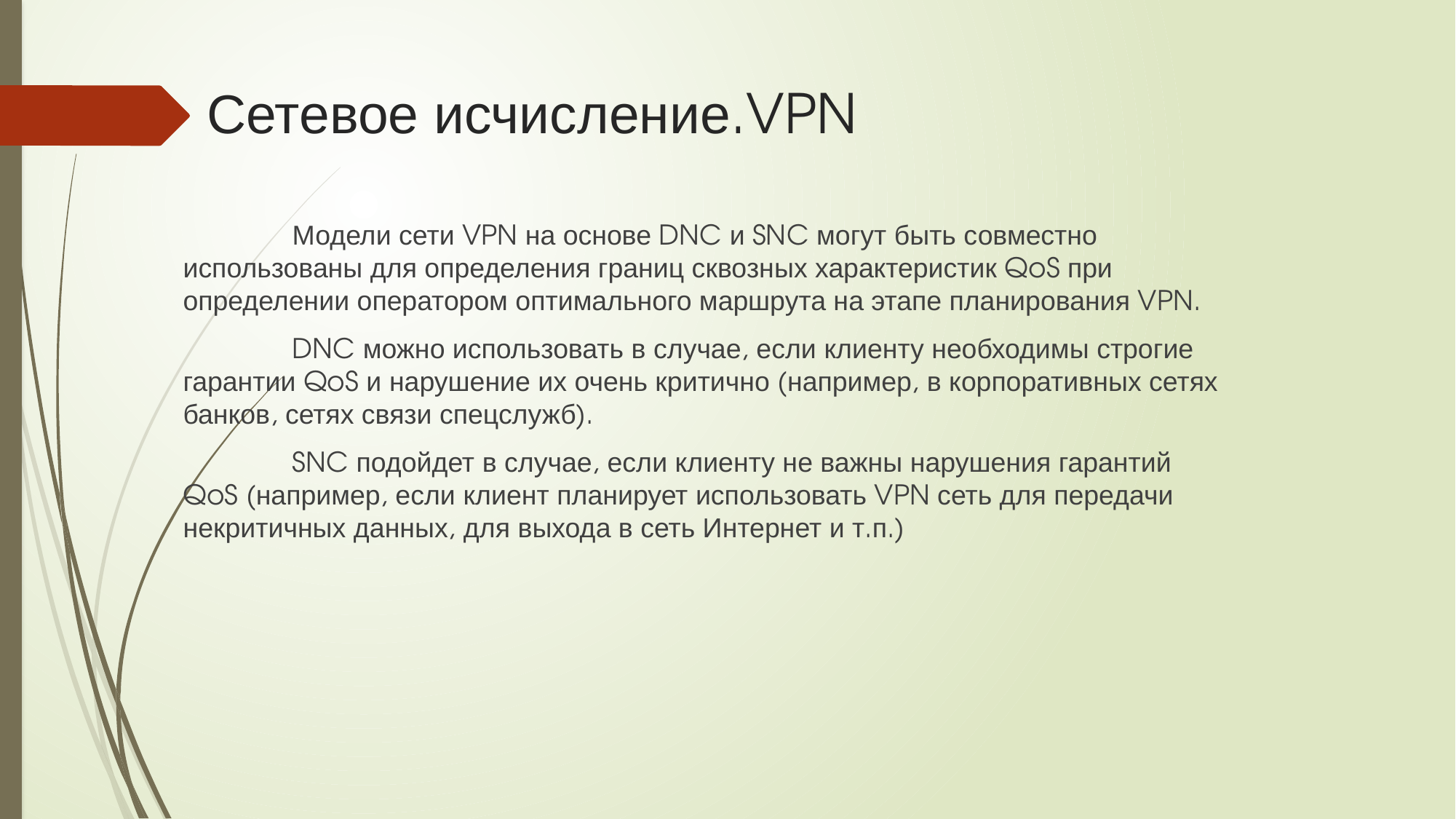

# Сетевое исчисление.VPN
	Модели сети VPN на основе DNC и SNC могут быть совместно использованы для определения границ сквозных характеристик QoS при определении оператором оптимального маршрута на этапе планирования VPN.
	DNC можно использовать в случае, если клиенту необходимы строгие гарантии QoS и нарушение их очень критично (например, в корпоративных сетях банков, сетях связи спецслужб).
	SNC подойдет в случае, если клиенту не важны нарушения гарантий QoS (например, если клиент планирует использовать VPN сеть для передачи некритичных данных, для выхода в сеть Интернет и т.п.)